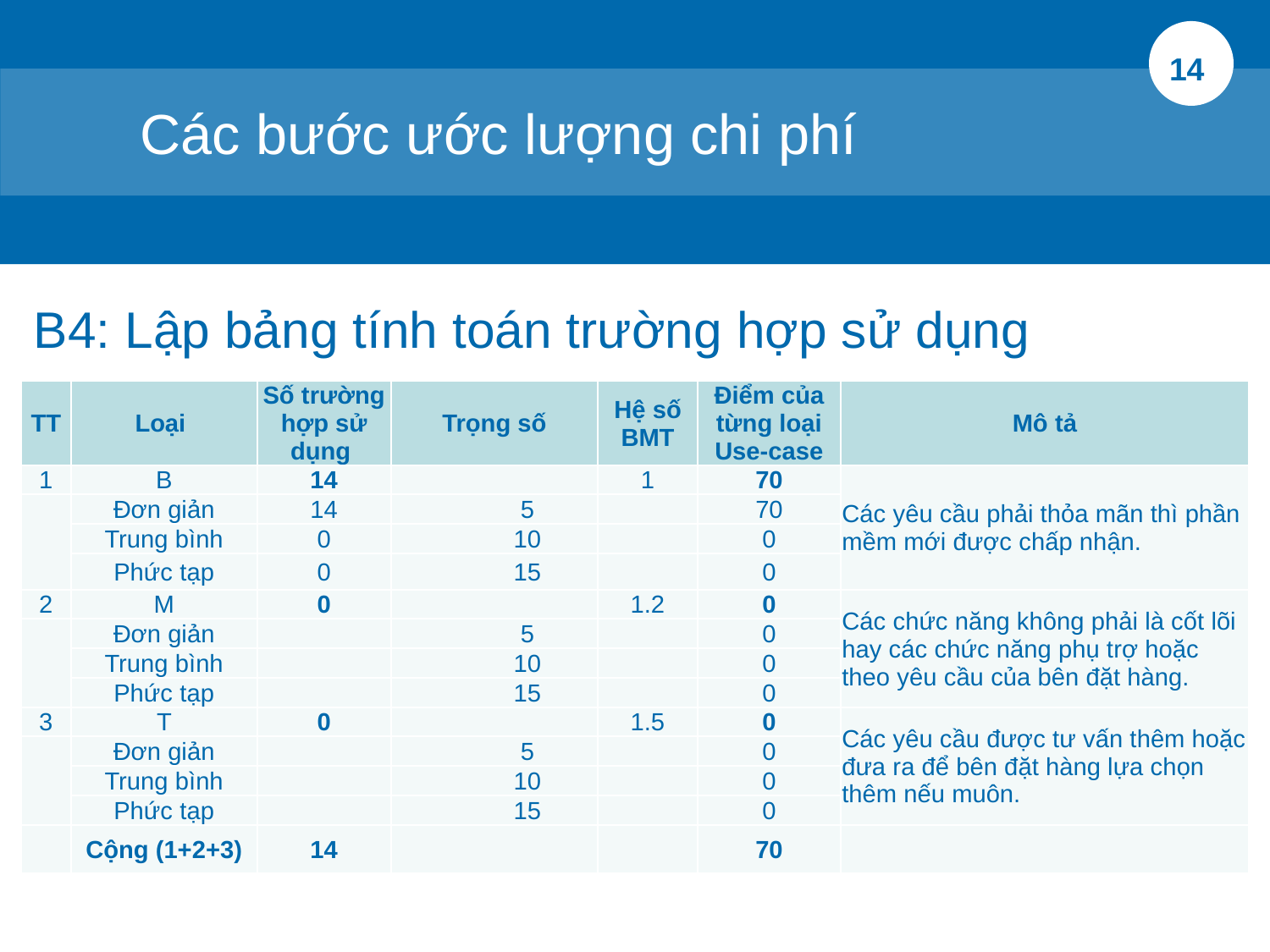

14
	Các bước ước lượng chi phí

B4: Lập bảng tính toán trường hợp sử dụng

| TT | Loại | Số trường hợp sử dụng | Trọng số | Hệ số BMT | Điểm của từng loại Use-case | Mô tả |
| --- | --- | --- | --- | --- | --- | --- |
| 1 | B | 14 |  | 1 | 70 | Các yêu cầu phải thỏa mãn thì phần mềm mới được chấp nhận. |
|  | Đơn giản | 14 | 5 |  | 70 |  |
|  | Trung bình | 0 | 10 |  | 0 |  |
|  | Phức tạp | 0 | 15 |  | 0 |  |
| 2 | M | 0 |  | 1.2 | 0 | Các chức năng không phải là cốt lõi hay các chức năng phụ trợ hoặc theo yêu cầu của bên đặt hàng. |
|  | Đơn giản |  | 5 |  | 0 |  |
|  | Trung bình |  | 10 |  | 0 |  |
|  | Phức tạp |  | 15 |  | 0 |  |
| 3 | T | 0 |  | 1.5 | 0 | Các yêu cầu được tư vấn thêm hoặc đưa ra để bên đặt hàng lựa chọn thêm nếu muôn. |
|  | Đơn giản |  | 5 |  | 0 |  |
|  | Trung bình |  | 10 |  | 0 |  |
|  | Phức tạp |  | 15 |  | 0 |  |
|  | Cộng (1+2+3) | 14 |  |  | 70 |  |